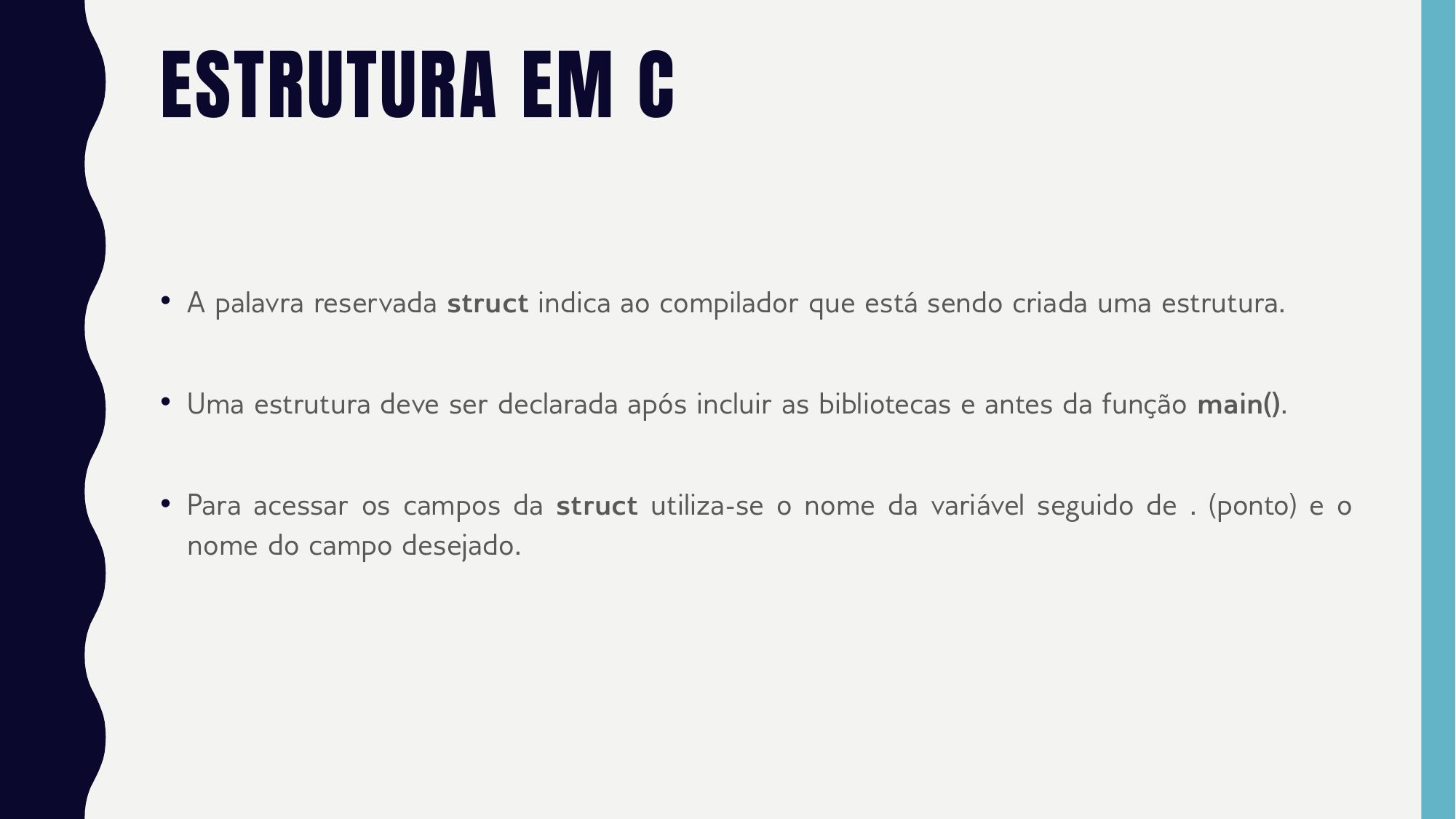

# ESTRUTURA EM C
A palavra reservada struct indica ao compilador que está sendo criada uma estrutura.

Uma estrutura deve ser declarada após incluir as bibliotecas e antes da função main().

Para acessar os campos da struct utiliza-se o nome da variável seguido de . (ponto) e o nome do campo desejado.